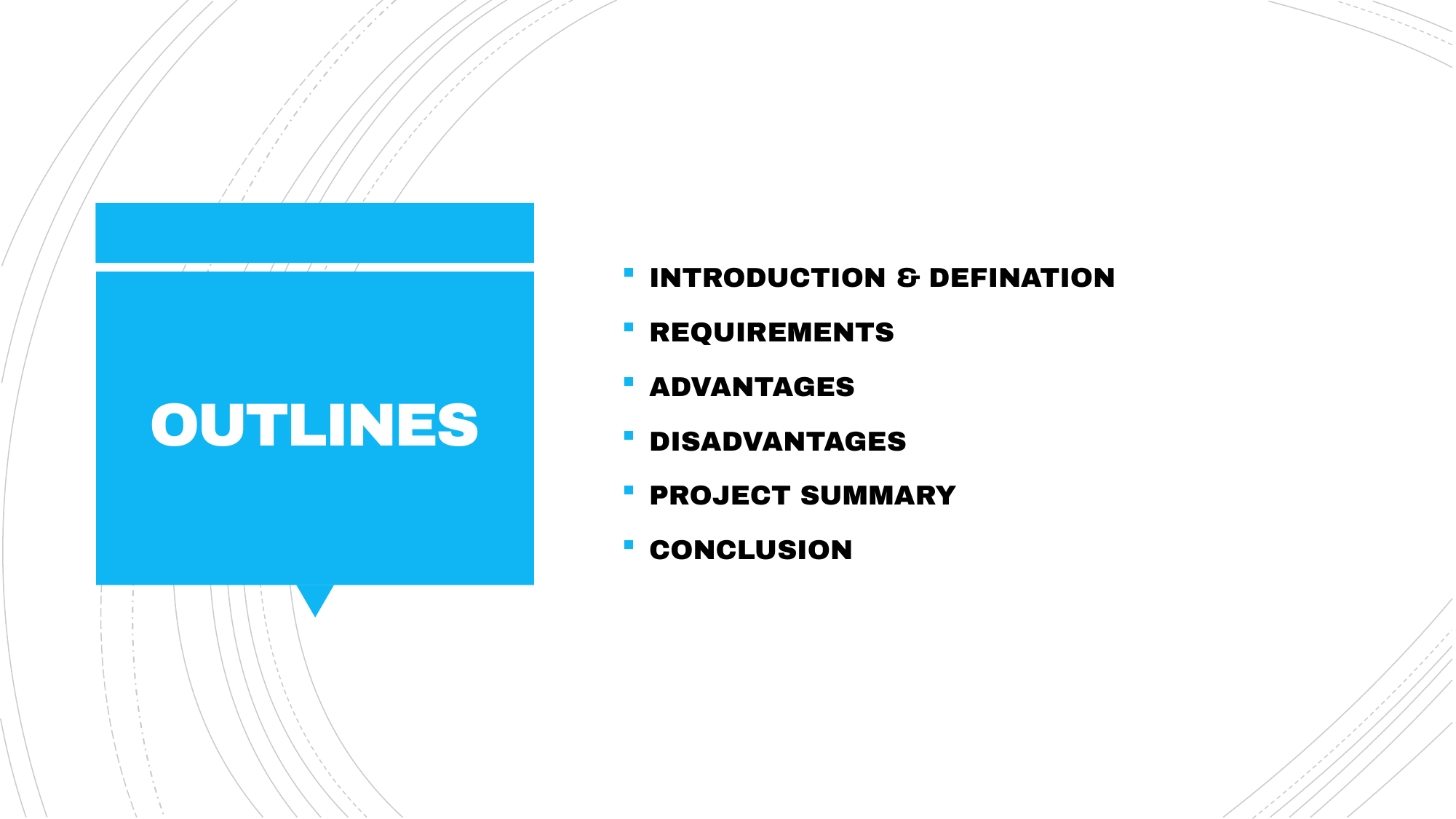

INTRODUCTION & DEFINATION
REQUIREMENTS
ADVANTAGES
DISADVANTAGES
PROJECT SUMMARY
CONCLUSION
# OUTLINES